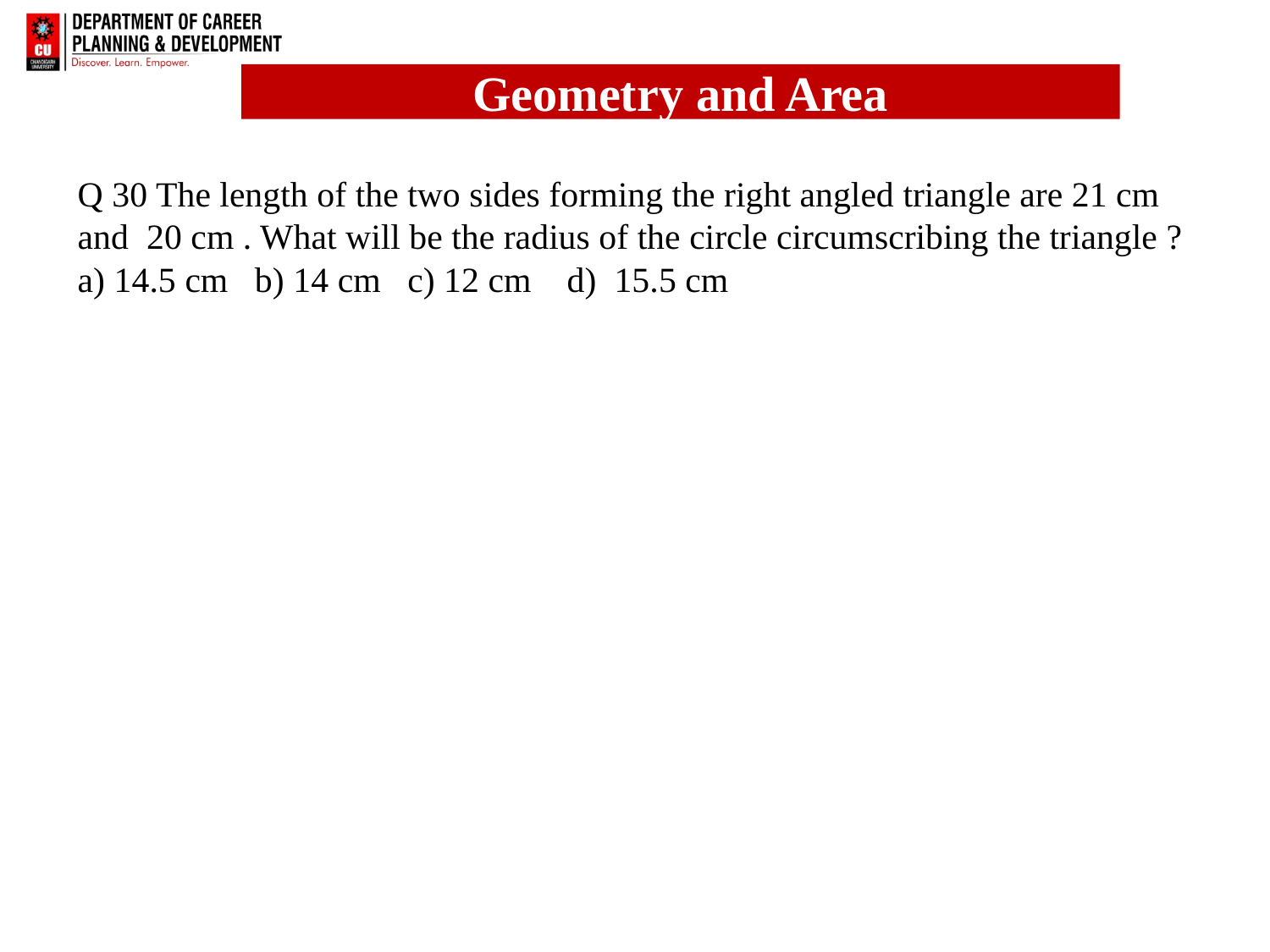

# Q 30 The length of the two sides forming the right angled triangle are 21 cm and  20 cm . What will be the radius of the circle circumscribing the triangle ? a) 14.5 cm   b) 14 cm   c) 12 cm    d)  15.5 cm